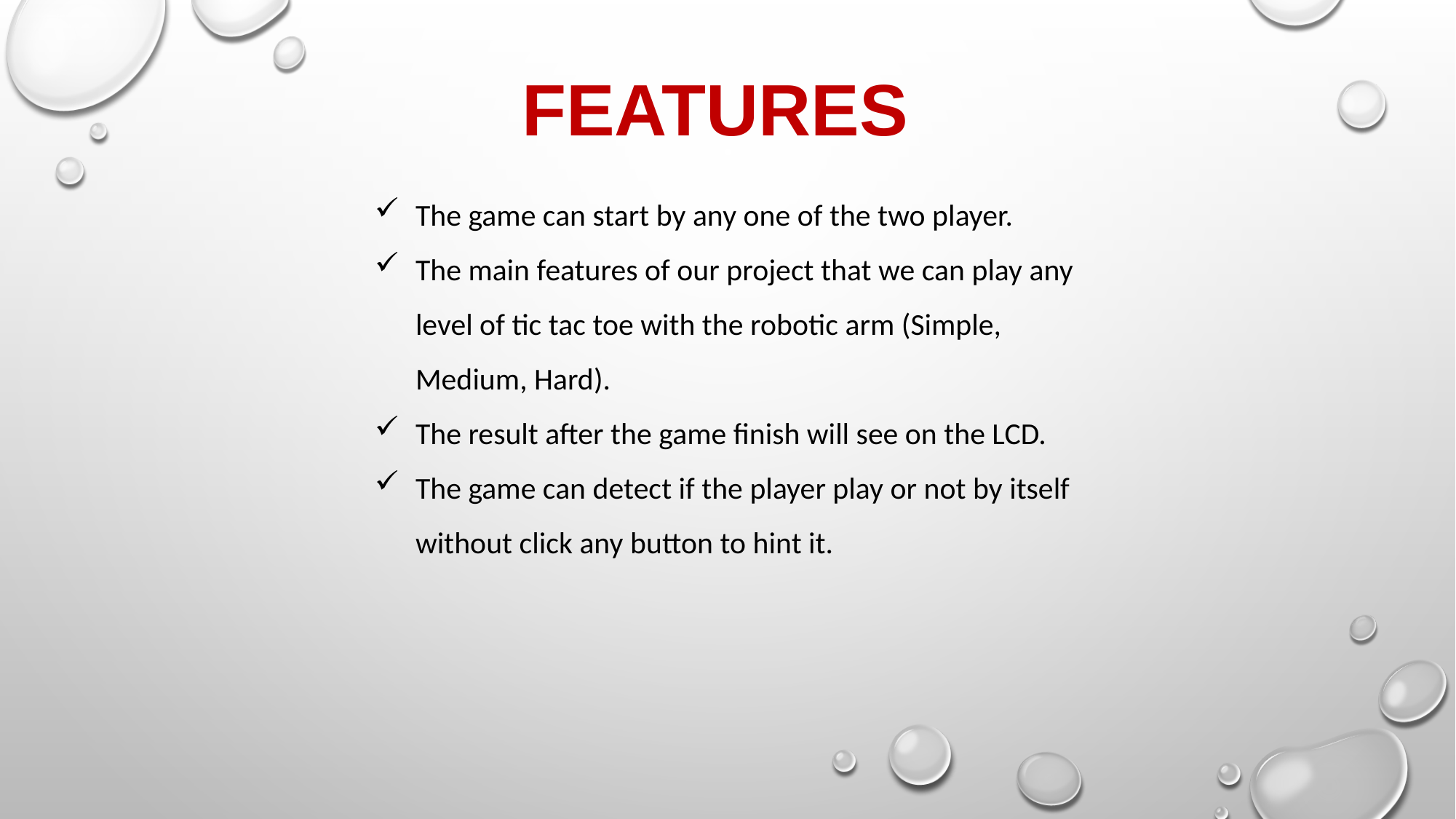

FEATURES
The game can start by any one of the two player.
The main features of our project that we can play any level of tic tac toe with the robotic arm (Simple, Medium, Hard).
The result after the game finish will see on the LCD.
The game can detect if the player play or not by itself without click any button to hint it.